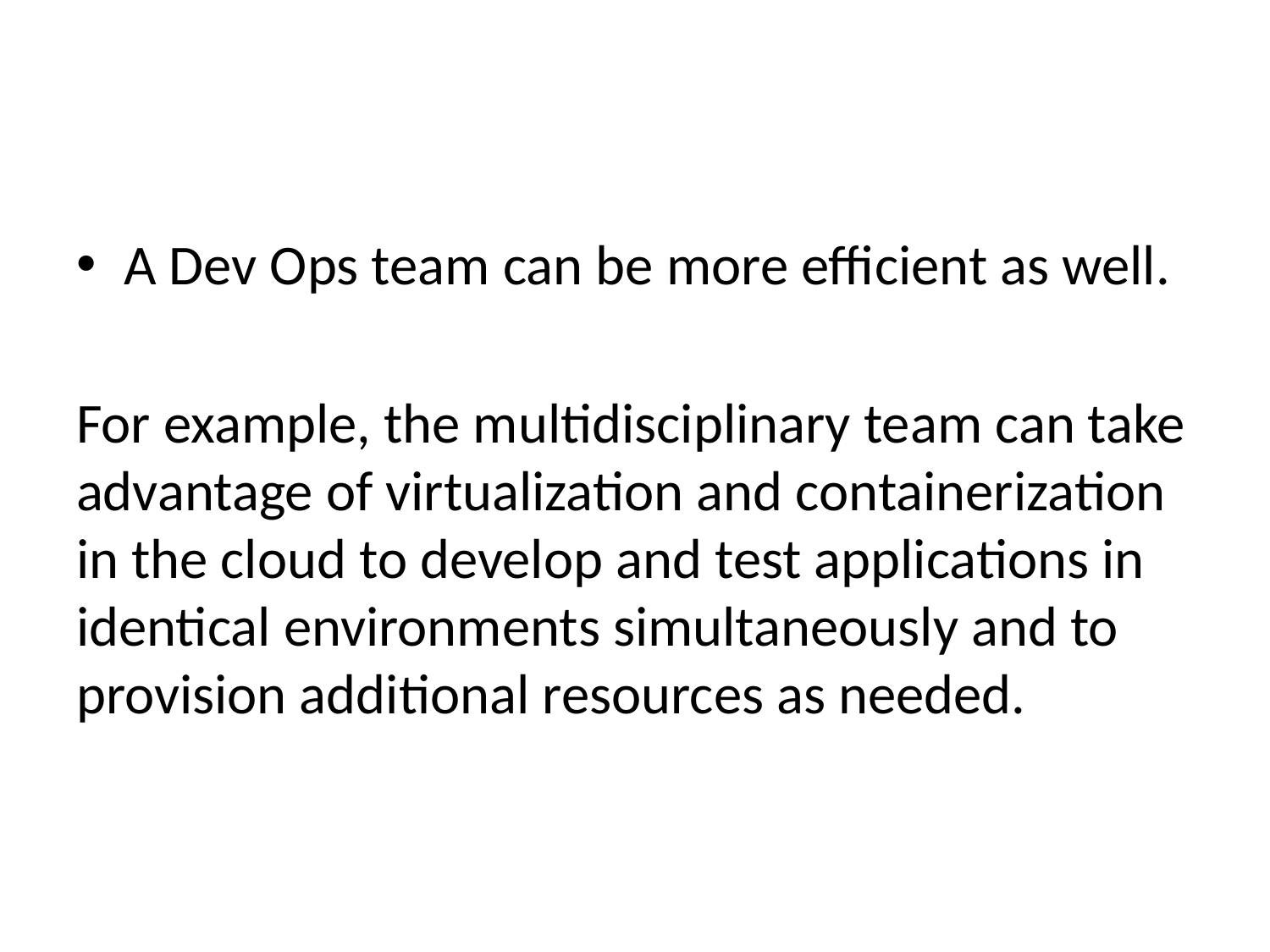

#
A Dev Ops team can be more efficient as well.

For example, the multidisciplinary team can take advantage of virtualization and containerization in the cloud to develop and test applications in identical environments simultaneously and to provision additional resources as needed.